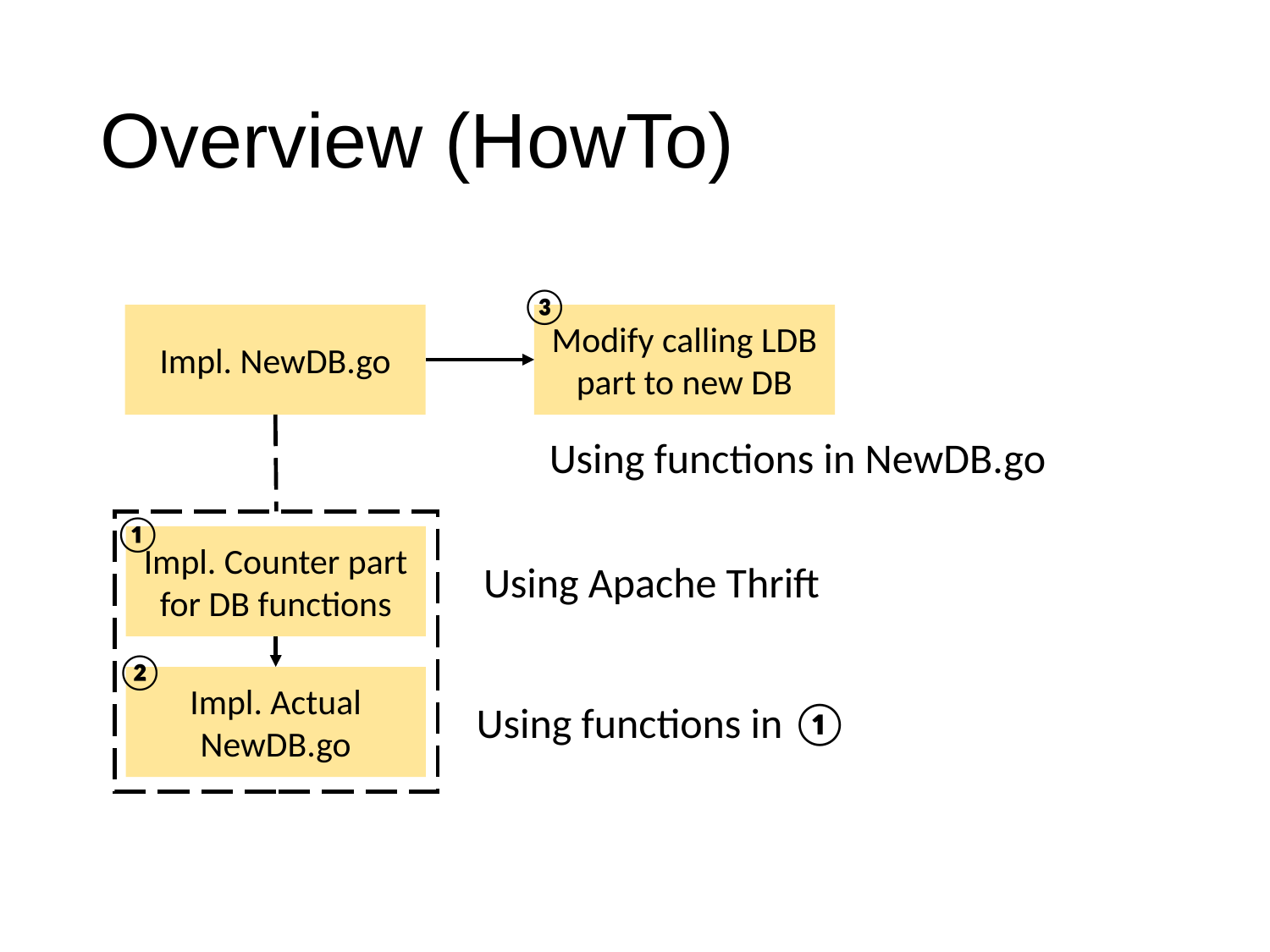

# Overview (HowTo)
③
Impl. NewDB.go
Modify calling LDB part to new DB
Using functions in NewDB.go
①

Impl. Counter part for DB functions
Using Apache Thrift
②
Impl. Actual NewDB.go
Using functions in ①